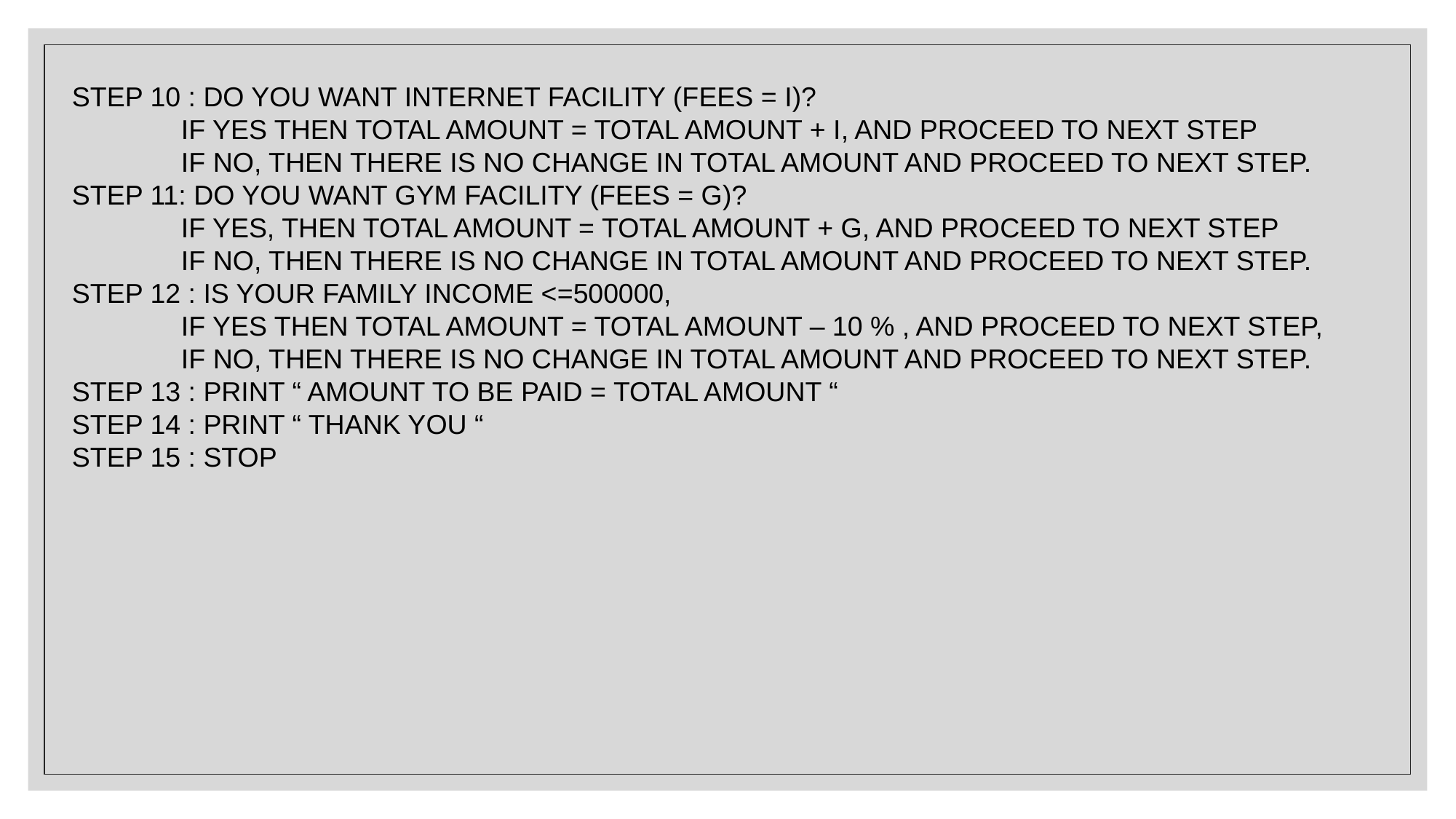

STEP 10 : DO YOU WANT INTERNET FACILITY (FEES = I)?
	IF YES THEN TOTAL AMOUNT = TOTAL AMOUNT + I, AND PROCEED TO NEXT STEP
	IF NO, THEN THERE IS NO CHANGE IN TOTAL AMOUNT AND PROCEED TO NEXT STEP.
STEP 11: DO YOU WANT GYM FACILITY (FEES = G)?
	IF YES, THEN TOTAL AMOUNT = TOTAL AMOUNT + G, AND PROCEED TO NEXT STEP
	IF NO, THEN THERE IS NO CHANGE IN TOTAL AMOUNT AND PROCEED TO NEXT STEP.
STEP 12 : IS YOUR FAMILY INCOME <=500000,
	IF YES THEN TOTAL AMOUNT = TOTAL AMOUNT – 10 % , AND PROCEED TO NEXT STEP,
	IF NO, THEN THERE IS NO CHANGE IN TOTAL AMOUNT AND PROCEED TO NEXT STEP.
STEP 13 : PRINT “ AMOUNT TO BE PAID = TOTAL AMOUNT “
STEP 14 : PRINT “ THANK YOU “
STEP 15 : STOP